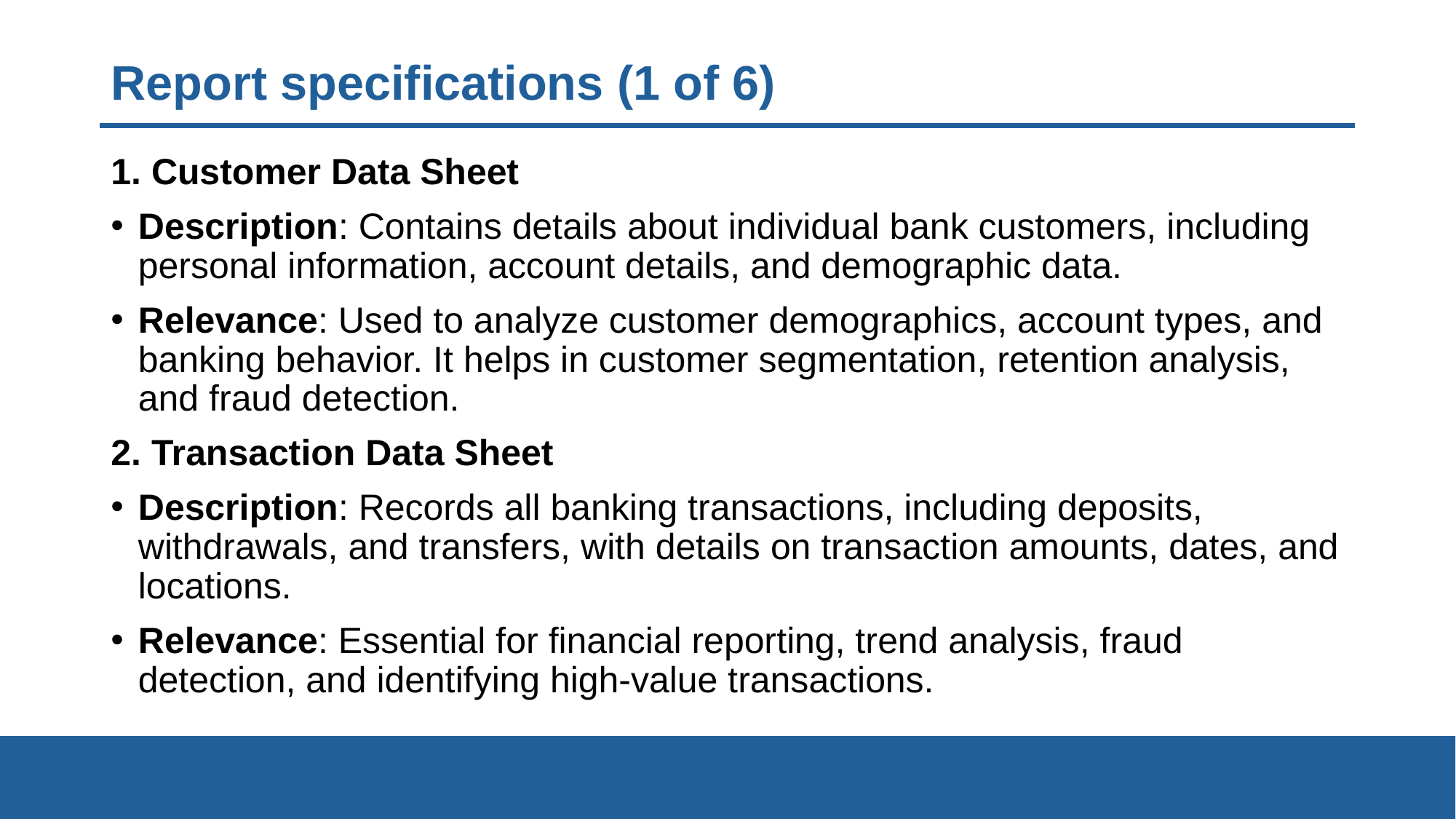

# Report specifications (1 of 6)
1. Customer Data Sheet
Description: Contains details about individual bank customers, including personal information, account details, and demographic data.
Relevance: Used to analyze customer demographics, account types, and banking behavior. It helps in customer segmentation, retention analysis, and fraud detection.
2. Transaction Data Sheet
Description: Records all banking transactions, including deposits, withdrawals, and transfers, with details on transaction amounts, dates, and locations.
Relevance: Essential for financial reporting, trend analysis, fraud detection, and identifying high-value transactions.